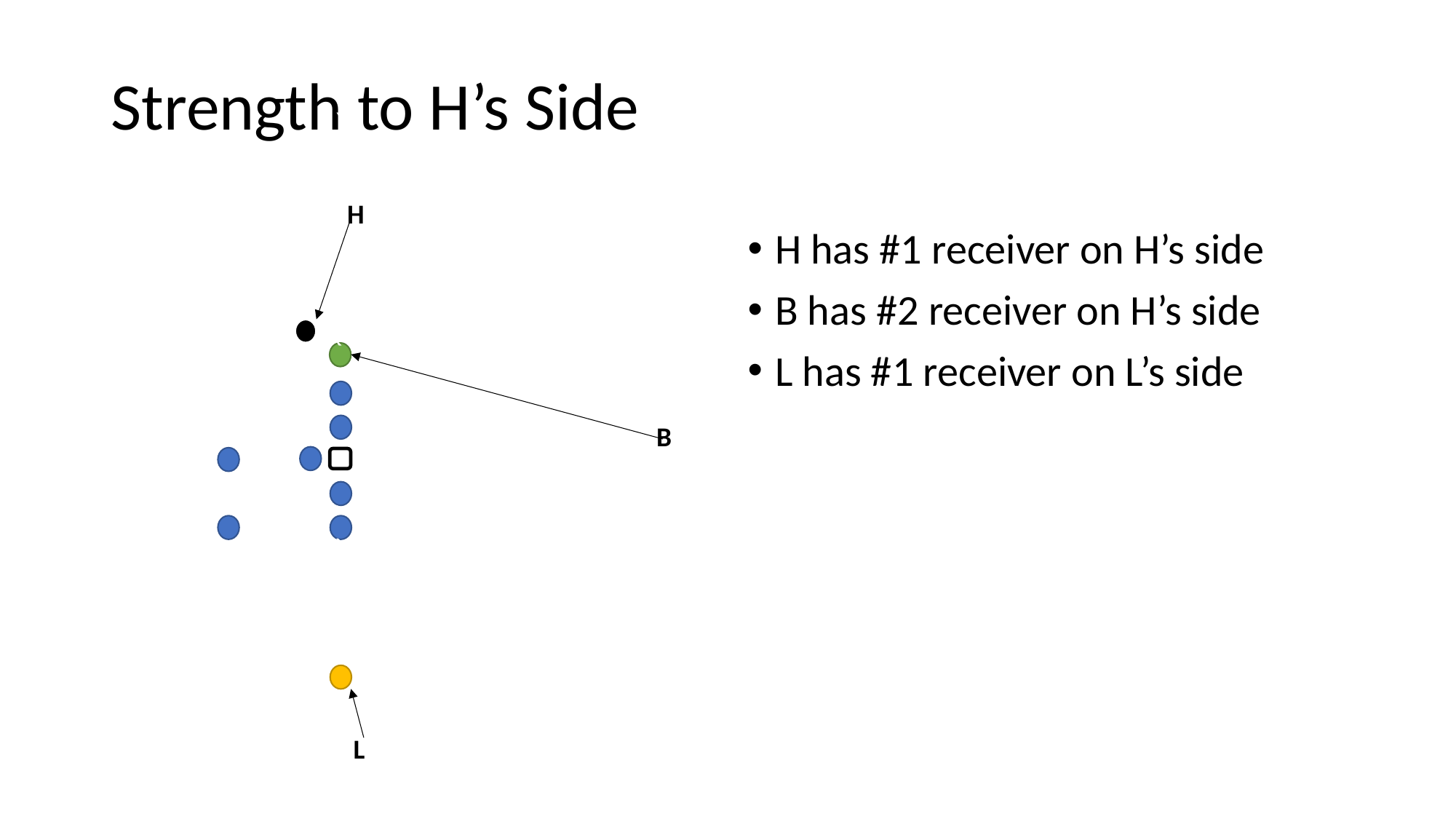

# Strength to H’s Side
                                      H

                                                                                        B

                                       L
H has #1 receiver on H’s side
B has #2 receiver on H’s side
L has #1 receiver on L’s side

``````````````````